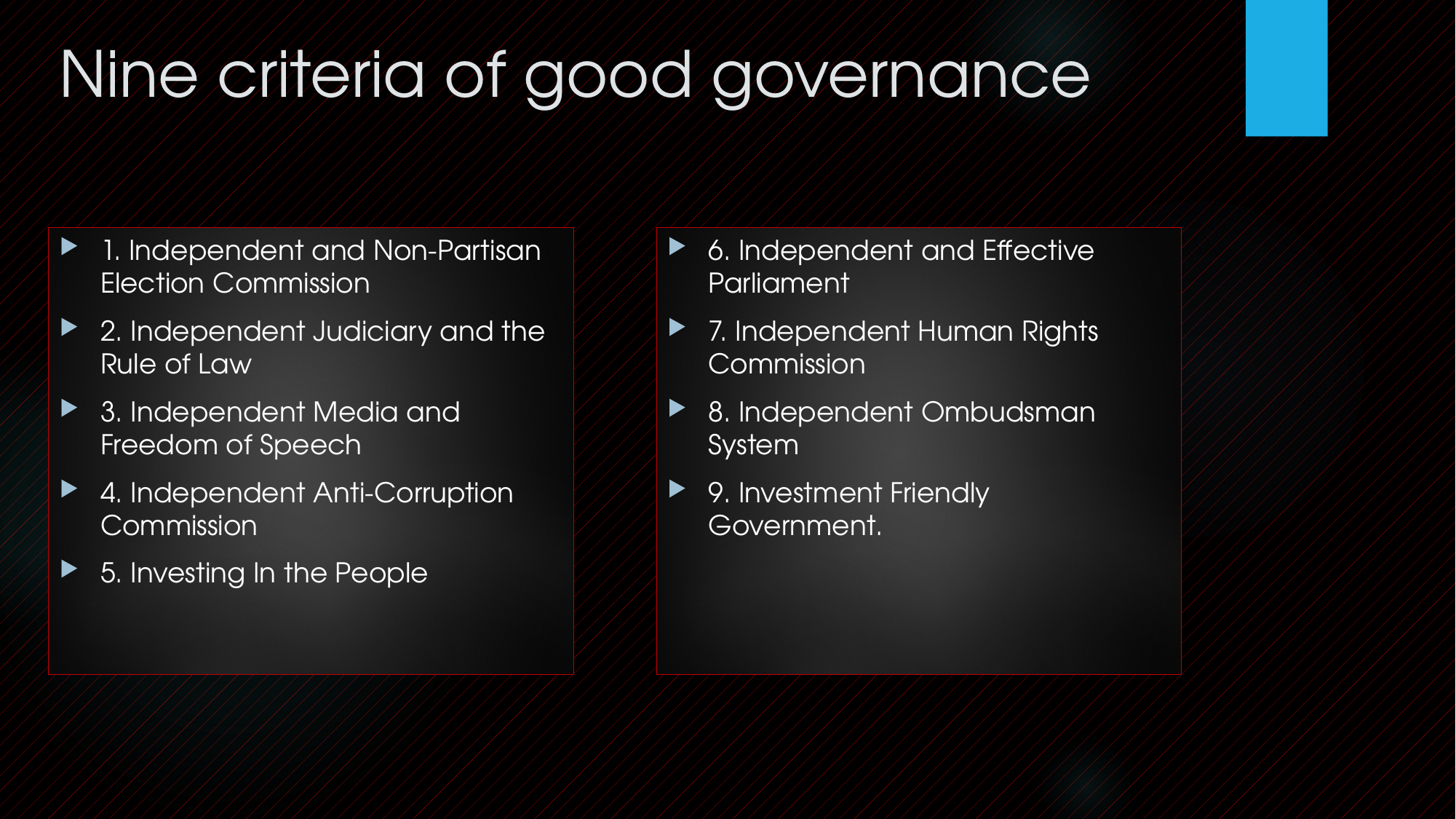

# Nine criteria of good governance
1. Independent and Non-Partisan Election Commission
2. Independent Judiciary and the Rule of Law
3. Independent Media and Freedom of Speech
4. Independent Anti-Corruption Commission
5. Investing In the People
6. Independent and Effective Parliament
7. Independent Human Rights Commission
8. Independent Ombudsman System
9. Investment Friendly Government.